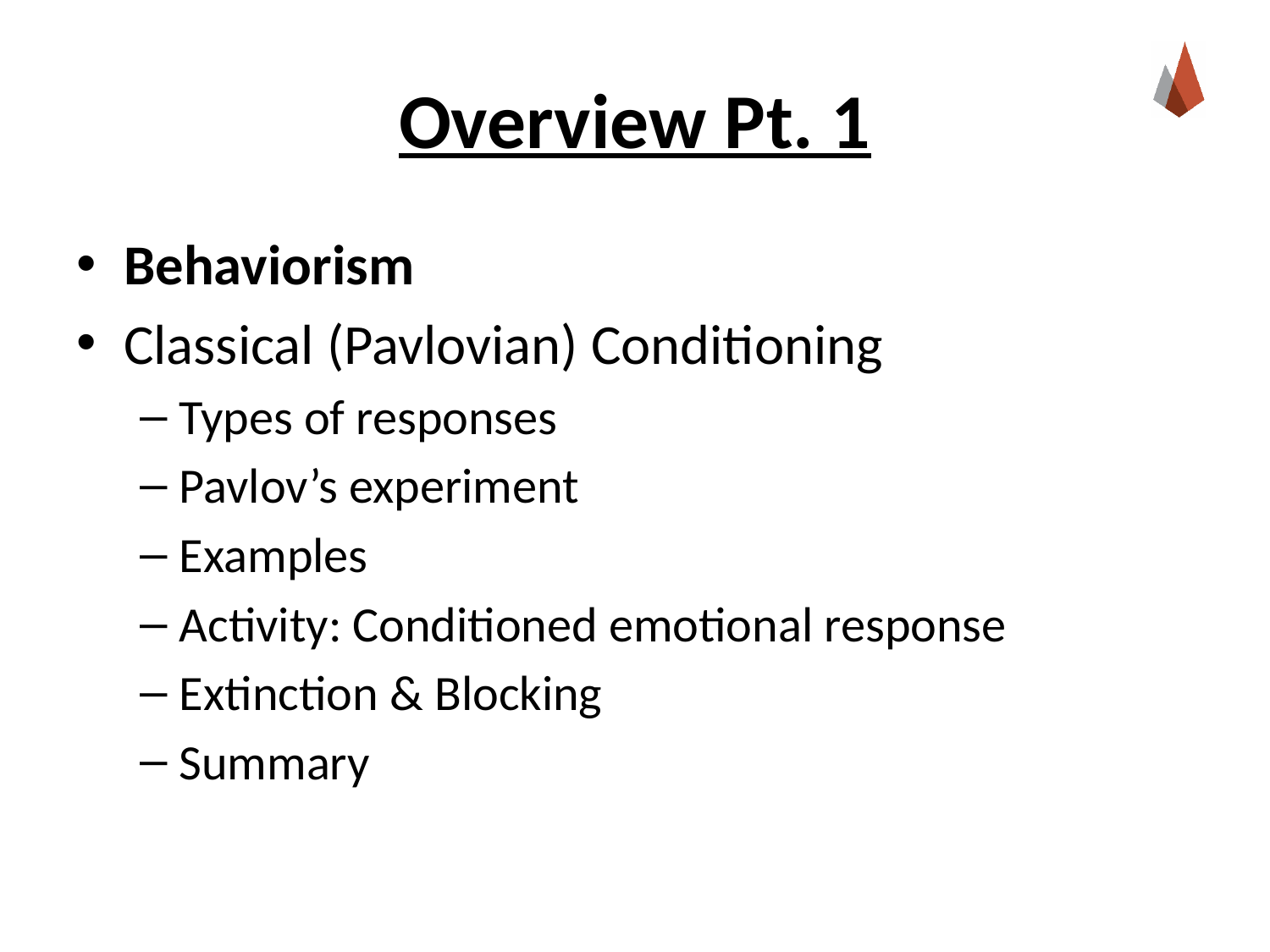

# Overview Pt. 1
Behaviorism
Classical (Pavlovian) Conditioning
Types of responses
Pavlov’s experiment
Examples
Activity: Conditioned emotional response
Extinction & Blocking
Summary